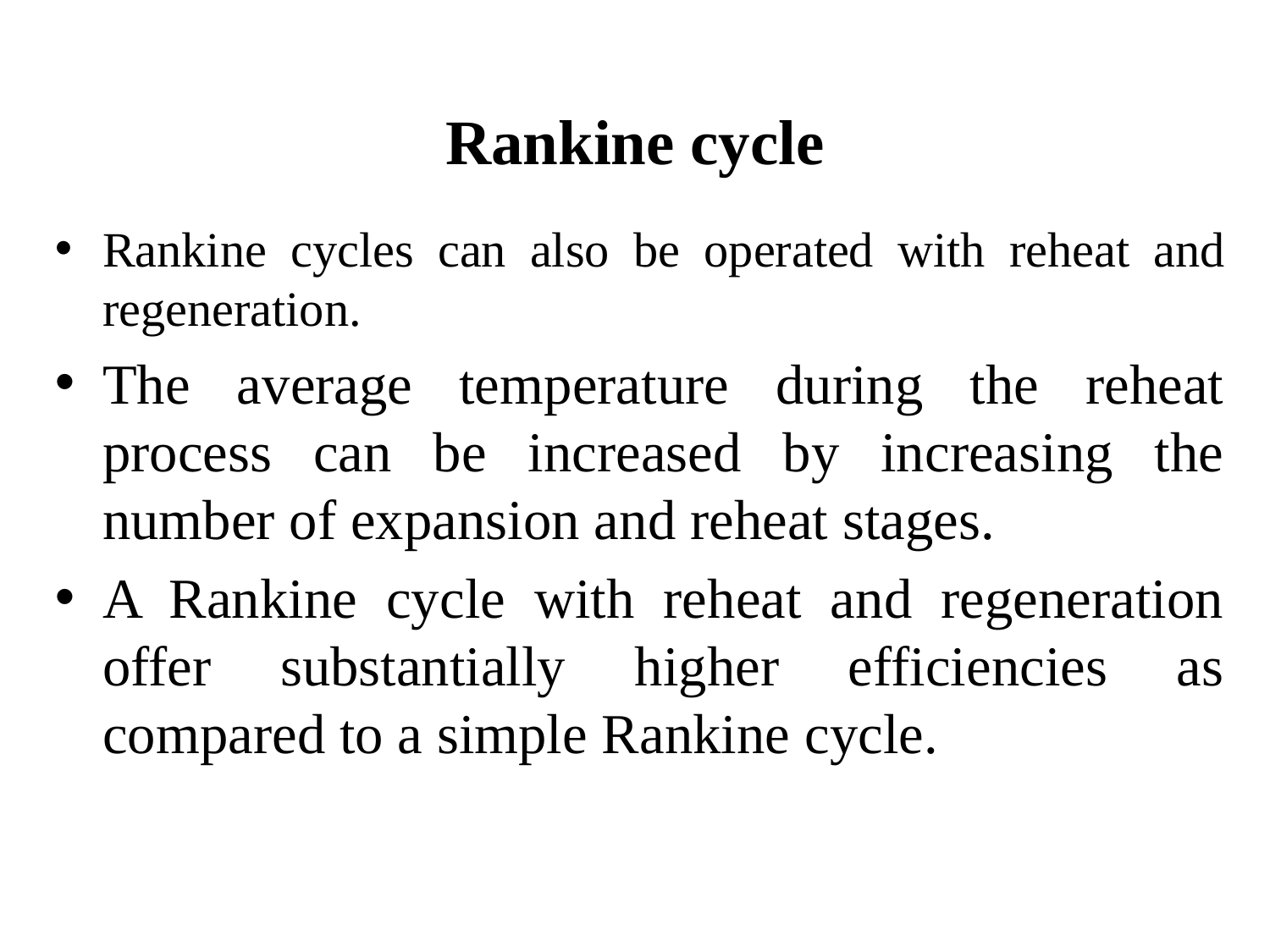

Rankine cycle
Rankine cycles can also be operated with reheat and regeneration.
The average temperature during the reheat process can be increased by increasing the number of expansion and reheat stages.
A Rankine cycle with reheat and regeneration offer substantially higher efficiencies as compared to a simple Rankine cycle.